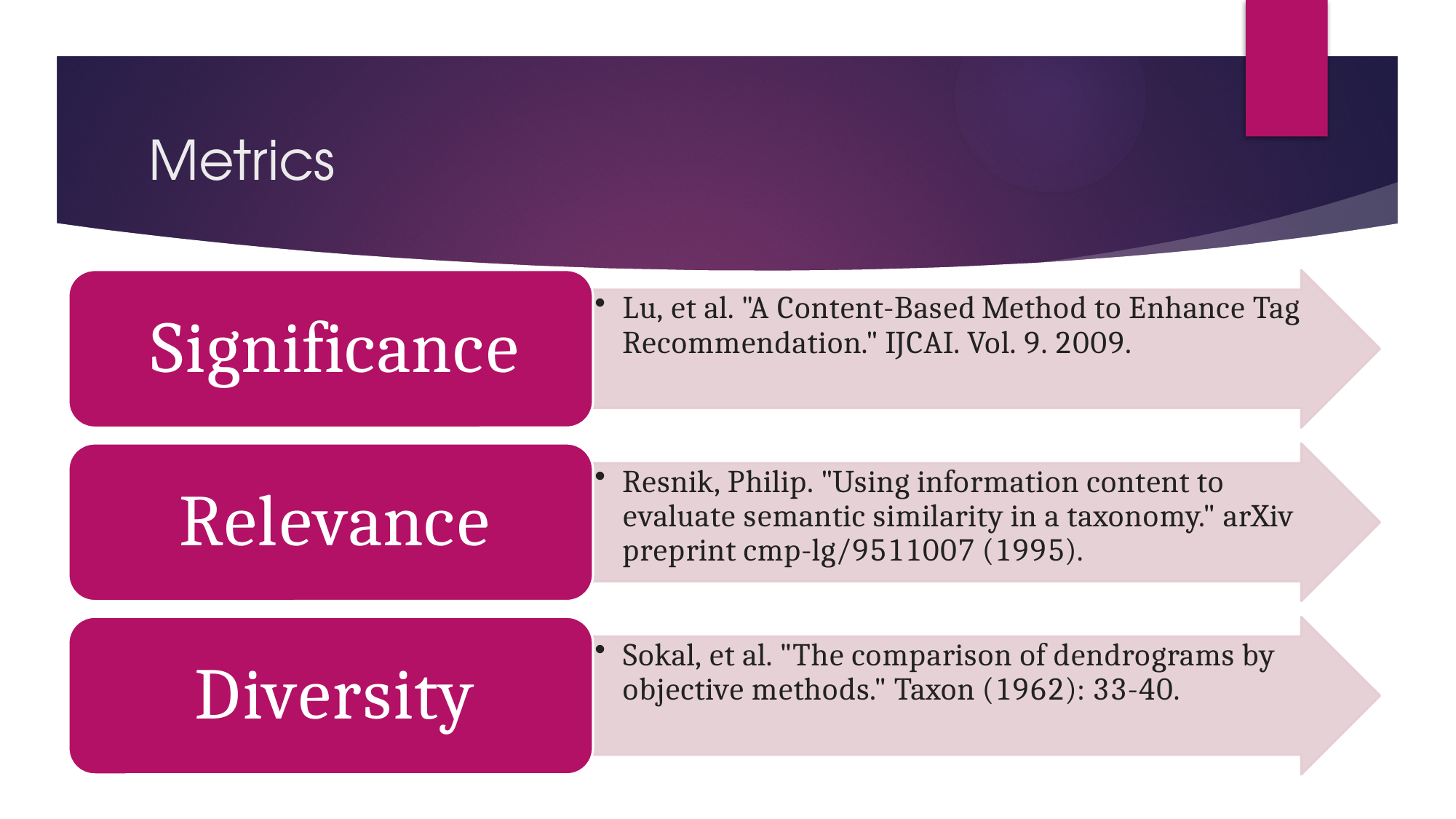

# Metrics
Lu, et al. "A Content-Based Method to Enhance Tag Recommendation." IJCAI. Vol. 9. 2009.
Significance
Resnik, Philip. "Using information content to evaluate semantic similarity in a taxonomy." arXiv preprint cmp-lg/9511007 (1995).
Relevance
Sokal, et al. "The comparison of dendrograms by objective methods." Taxon (1962): 33-40.
Diversity